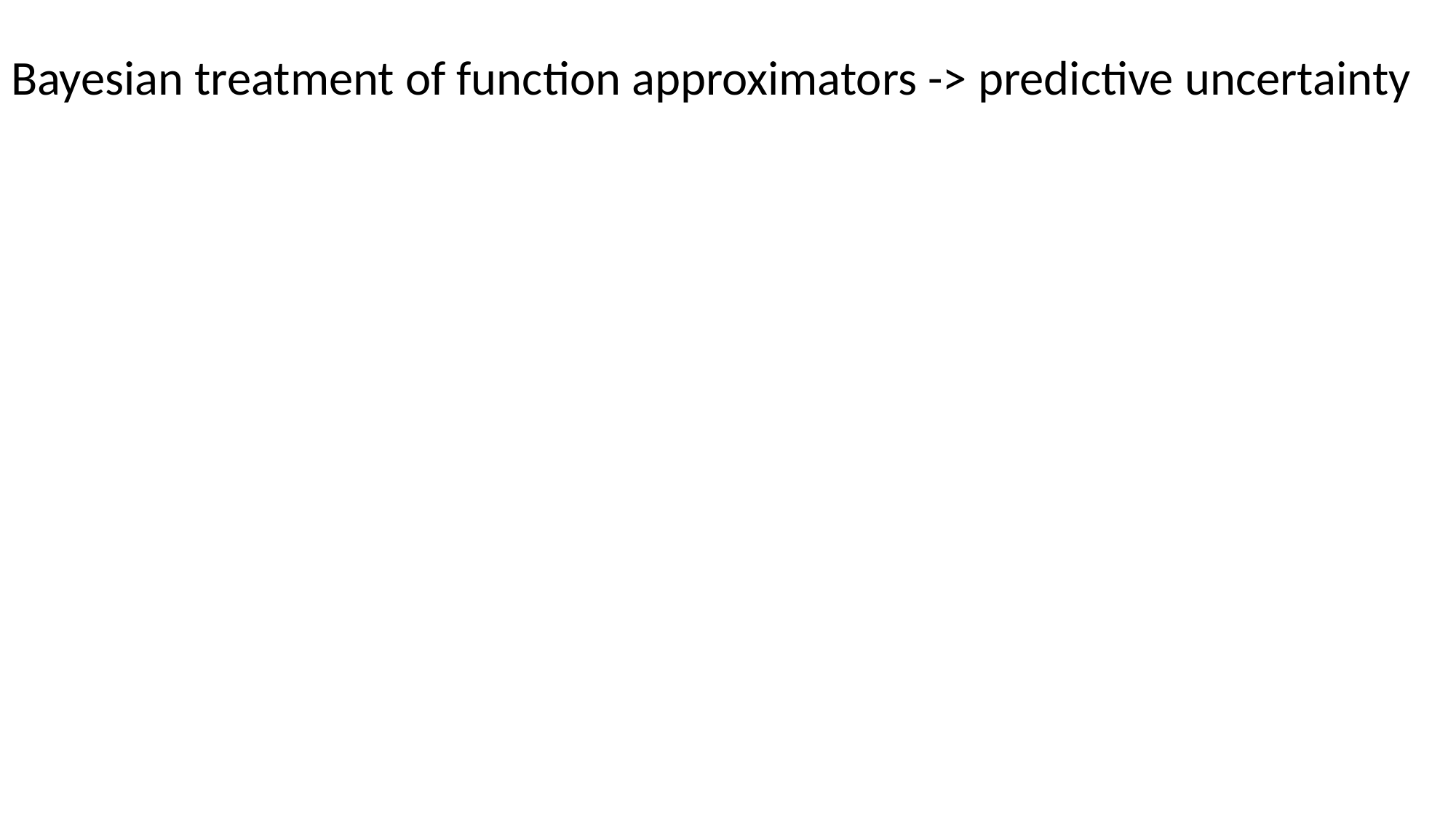

# Bayesian treatment of function approximators -> predictive uncertainty